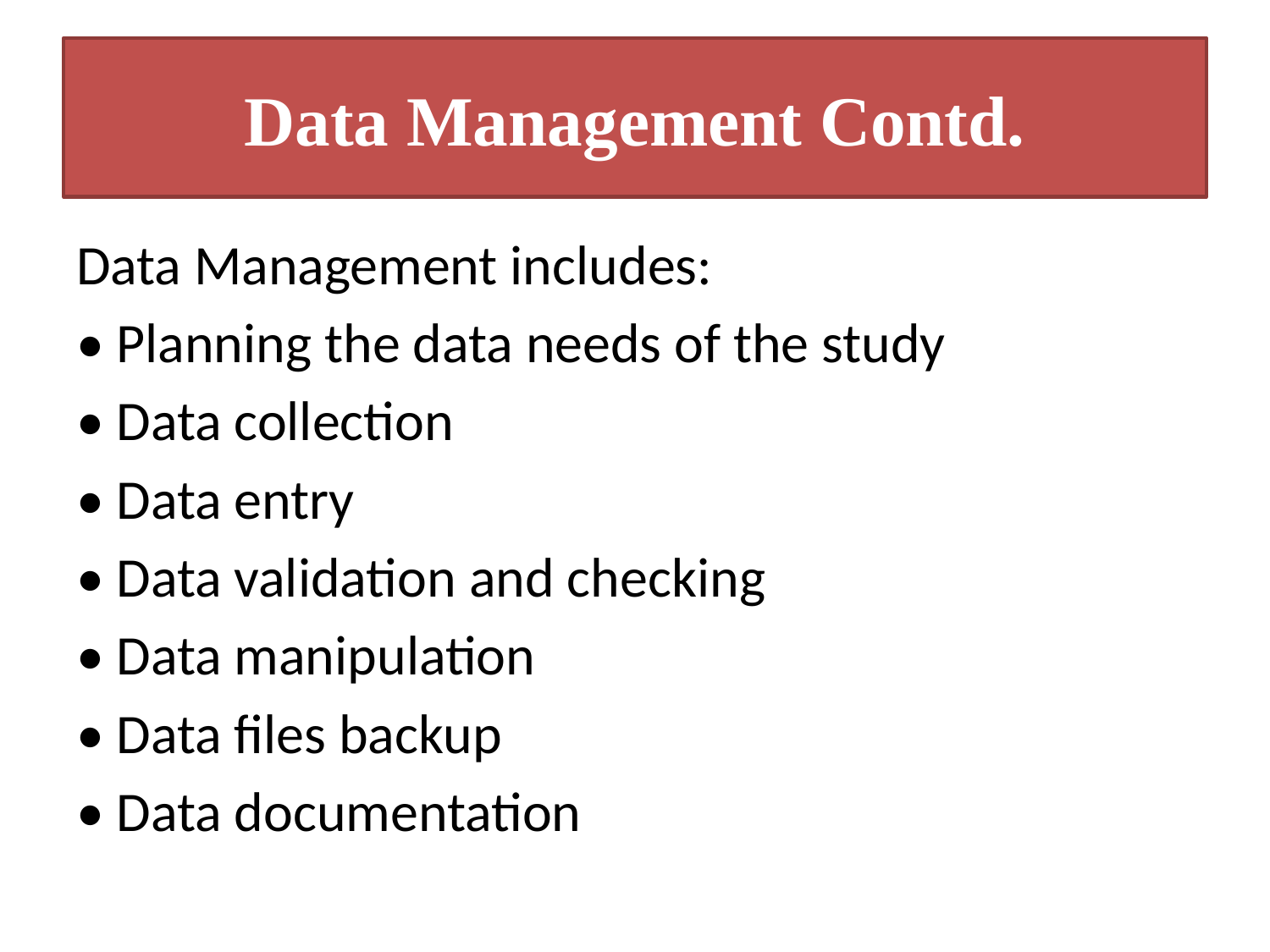

# Data Management Contd.
Data Management includes:
• Planning the data needs of the study
• Data collection
• Data entry
• Data validation and checking
• Data manipulation
• Data files backup
• Data documentation